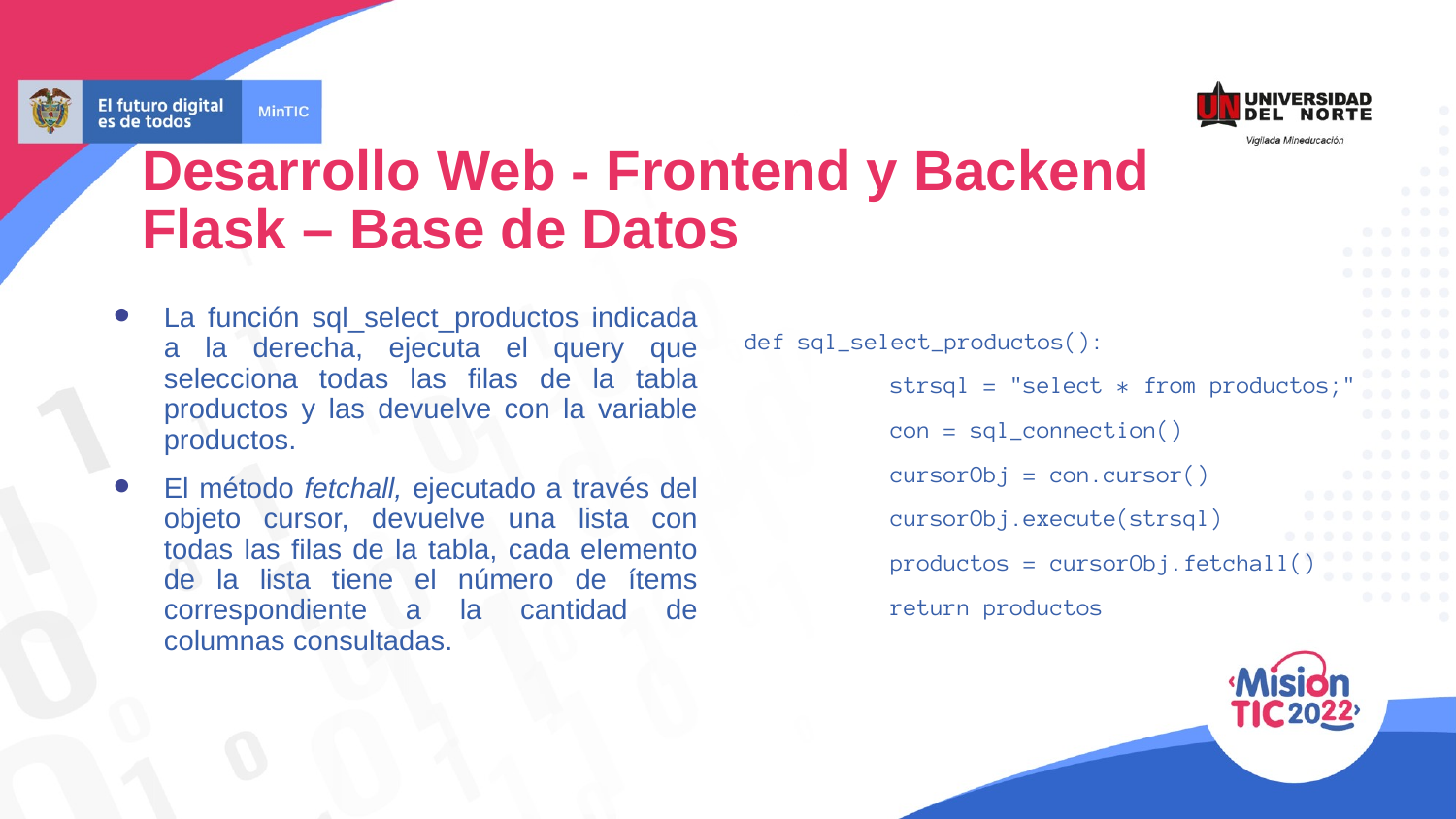

Desarrollo Web - Frontend y Backend
Flask – Base de Datos
La función sql_select_productos indicada a la derecha, ejecuta el query que selecciona todas las filas de la tabla productos y las devuelve con la variable productos.
El método fetchall, ejecutado a través del objeto cursor, devuelve una lista con todas las filas de la tabla, cada elemento de la lista tiene el número de ítems correspondiente a la cantidad de columnas consultadas.
def sql_select_productos():
	strsql = "select * from productos;"
	con = sql_connection()
	cursorObj = con.cursor()
	cursorObj.execute(strsql)
	productos = cursorObj.fetchall()
	return productos